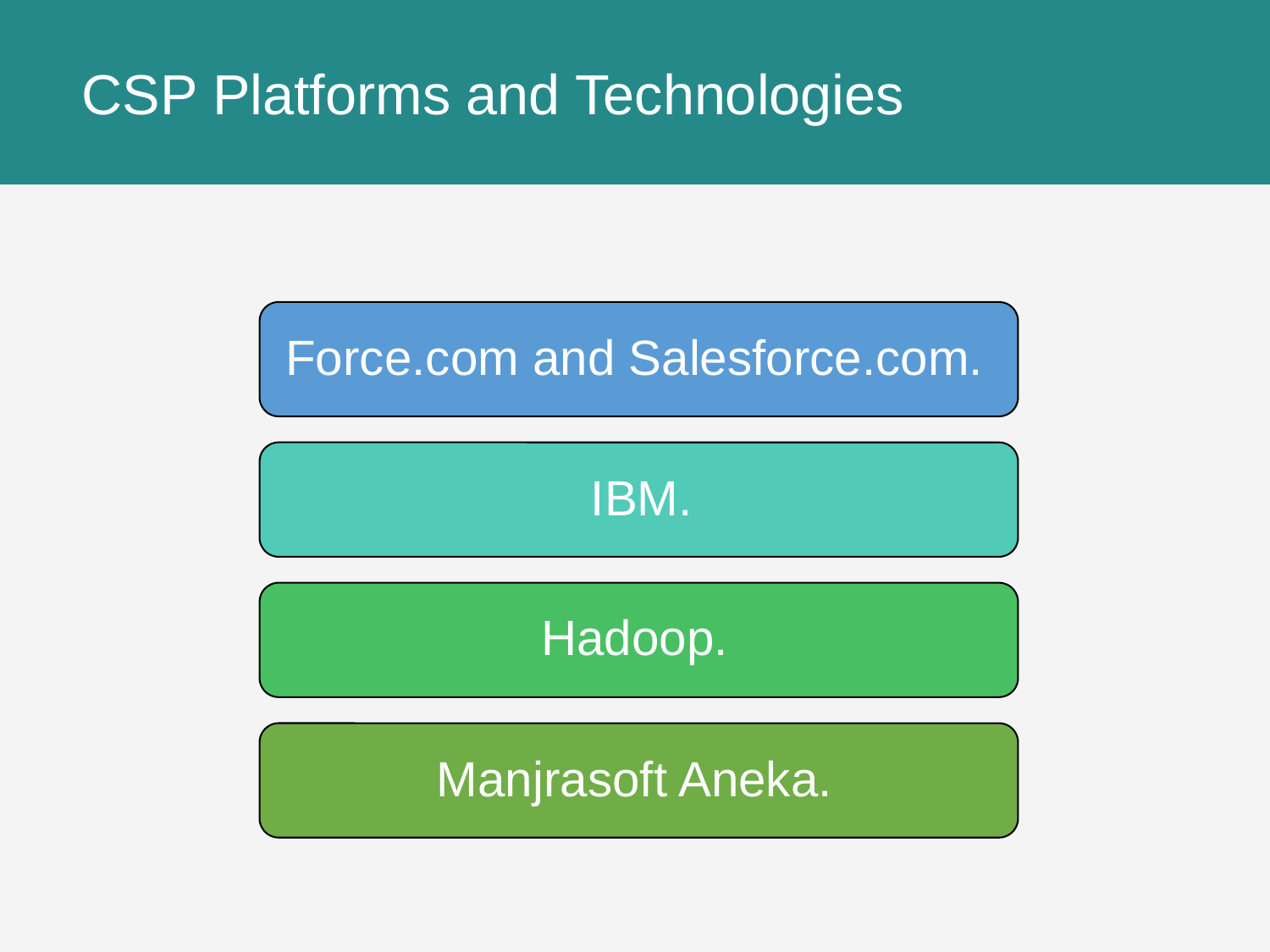

# CSP Platforms and Technologies
Force.com and Salesforce.com.
IBM.
Hadoop.
Manjrasoft Aneka.